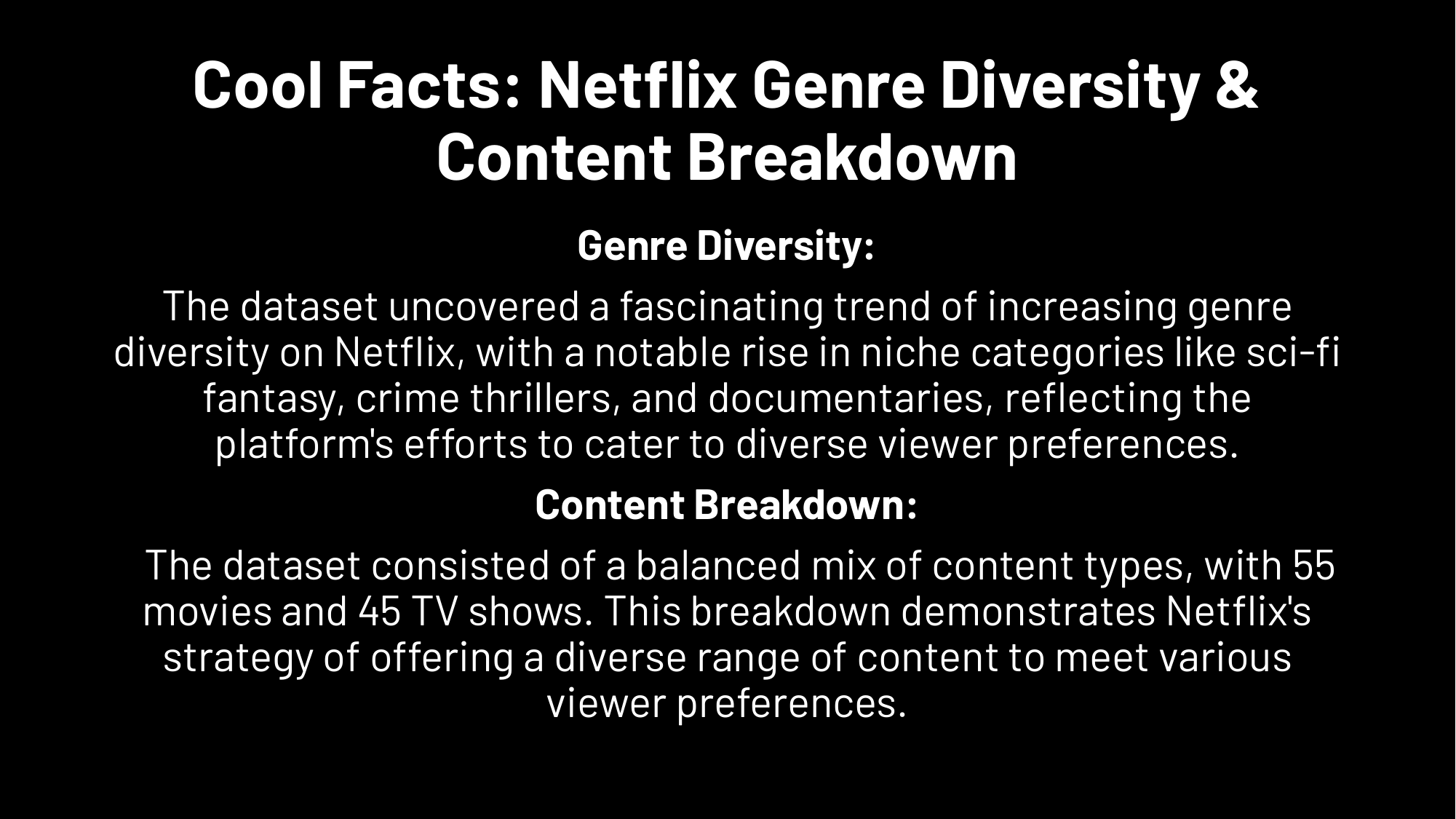

# Cool Facts: Netflix Genre Diversity & Content Breakdown
Genre Diversity:
The dataset uncovered a fascinating trend of increasing genre diversity on Netflix, with a notable rise in niche categories like sci-fi fantasy, crime thrillers, and documentaries, reflecting the platform's efforts to cater to diverse viewer preferences.
Content Breakdown:
   The dataset consisted of a balanced mix of content types, with 55 movies and 45 TV shows. This breakdown demonstrates Netflix's strategy of offering a diverse range of content to meet various viewer preferences.